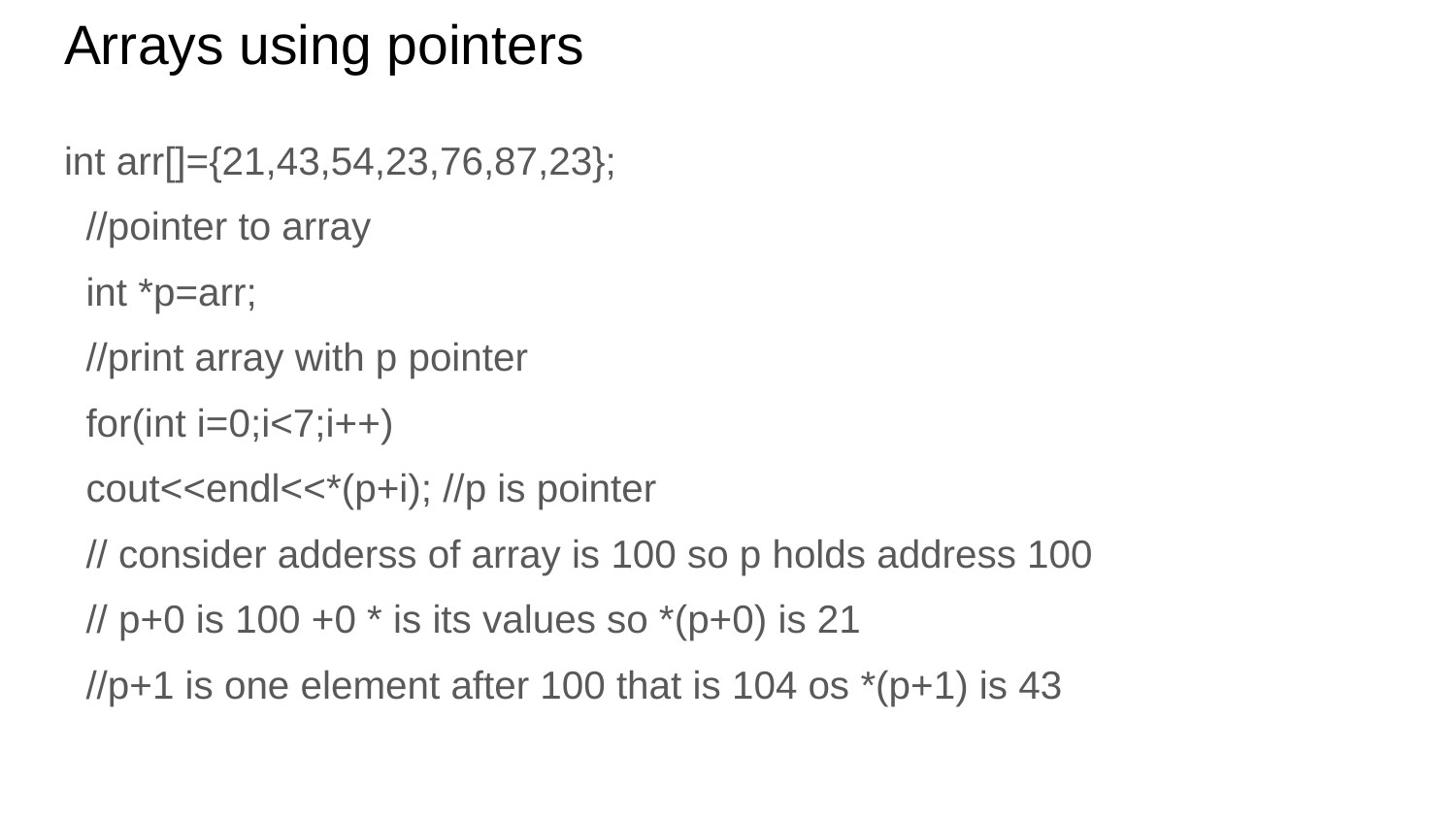

# Arrays using pointers
int arr[]={21,43,54,23,76,87,23};
  //pointer to array
  int *p=arr;
  //print array with p pointer
  for(int i=0;i<7;i++)
  cout<<endl<<*(p+i); //p is pointer
  // consider adderss of array is 100 so p holds address 100
  // p+0 is 100 +0 * is its values so *(p+0) is 21
  //p+1 is one element after 100 that is 104 os *(p+1) is 43